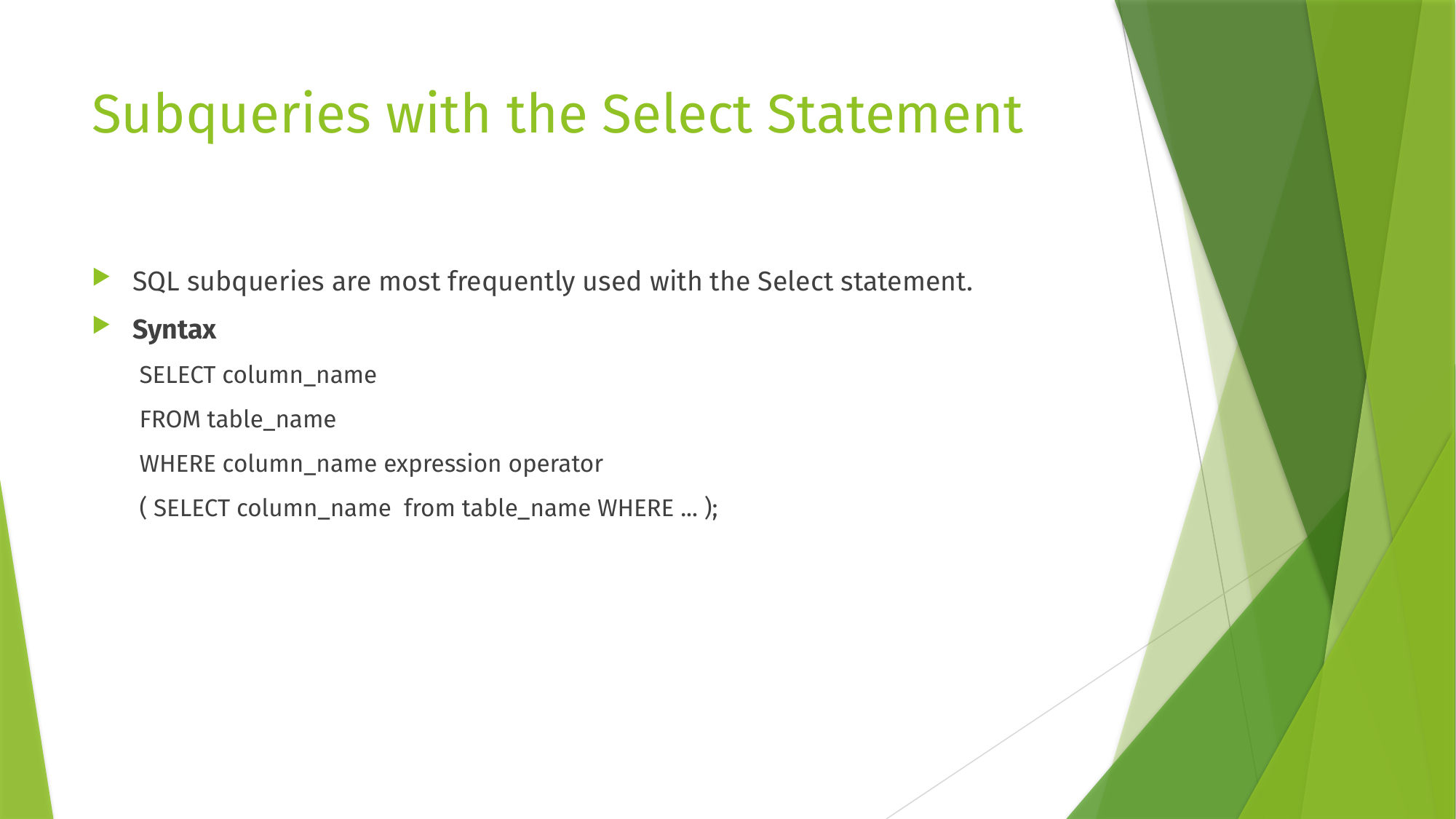

# Subqueries with the Select Statement
SQL subqueries are most frequently used with the Select statement.
Syntax
SELECT column_name
FROM table_name
WHERE column_name expression operator
( SELECT column_name  from table_name WHERE ... );